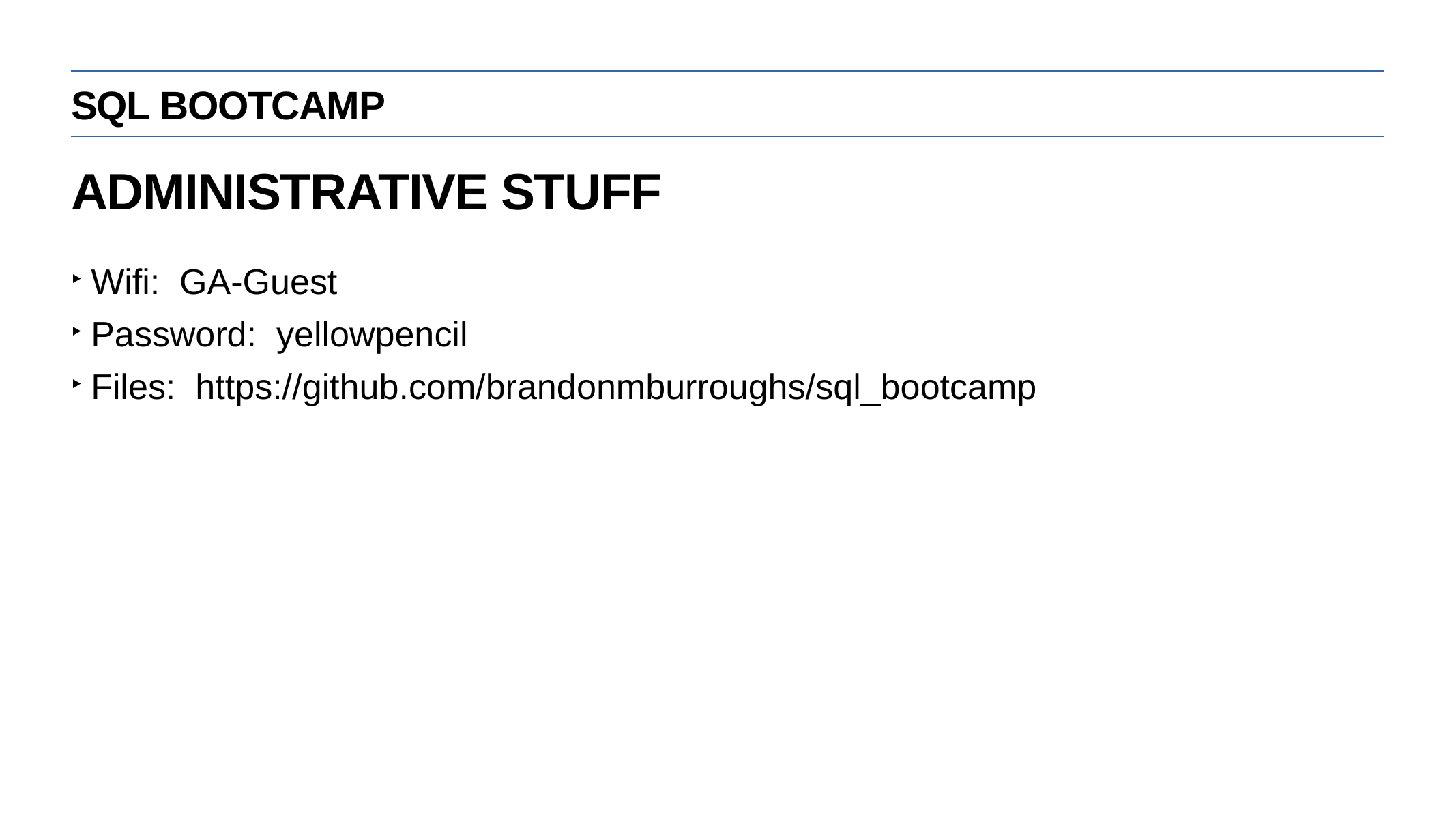

SQL Bootcamp

Administrative stuff
Wifi:  GA-Guest
Password:  yellowpencil
Files:  https://github.com/brandonmburroughs/sql_bootcamp